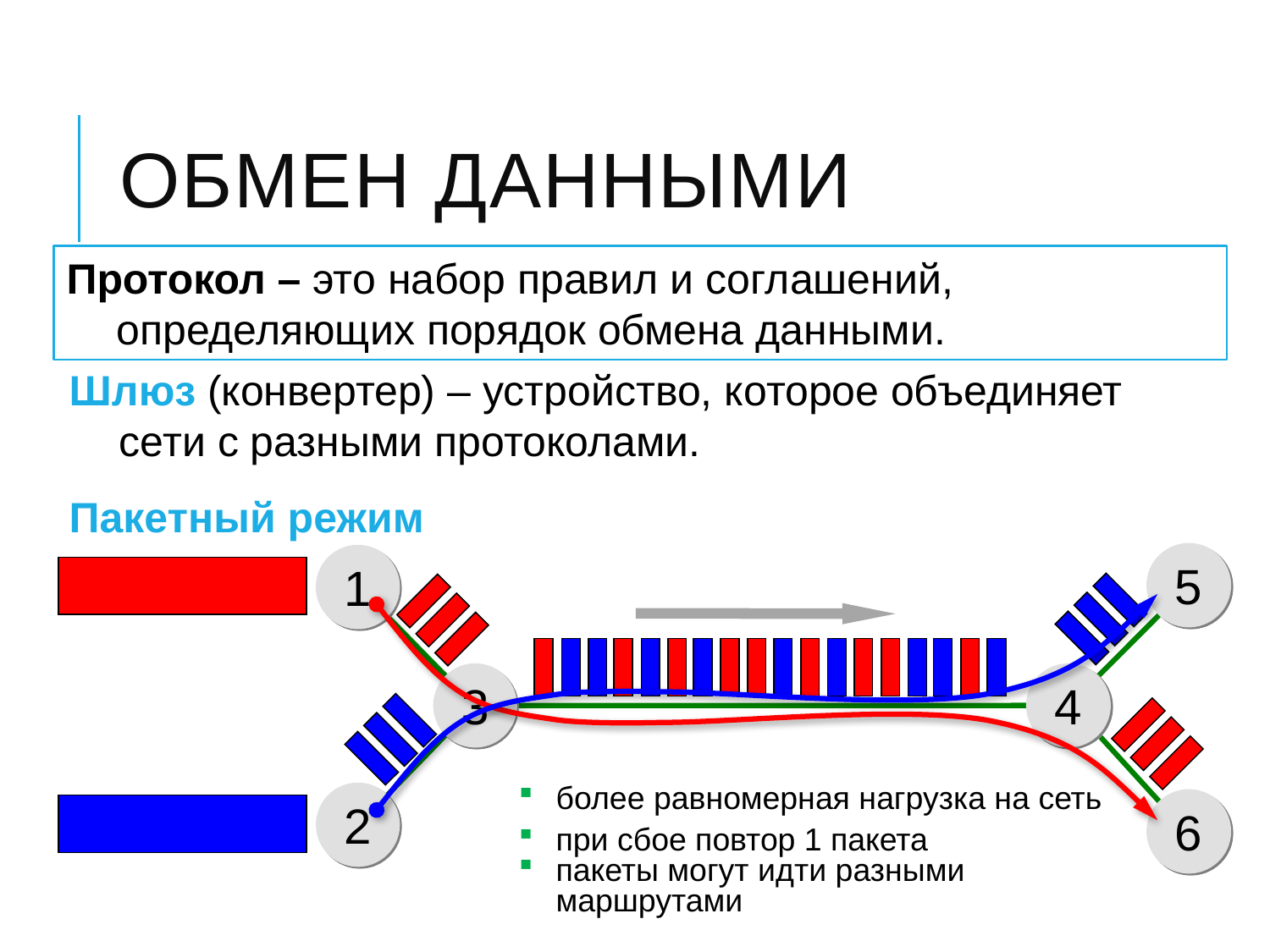

# Обмен данными
Протокол – это набор правил и соглашений, определяющих порядок обмена данными.
Шлюз (конвертер) – устройство, которое объединяет сети с разными протоколами.
Пакетный режим
5
1
3
4
2
6

более равномерная нагрузка на сеть
при сбое повтор 1 пакета
пакеты могут идти разными маршрутами